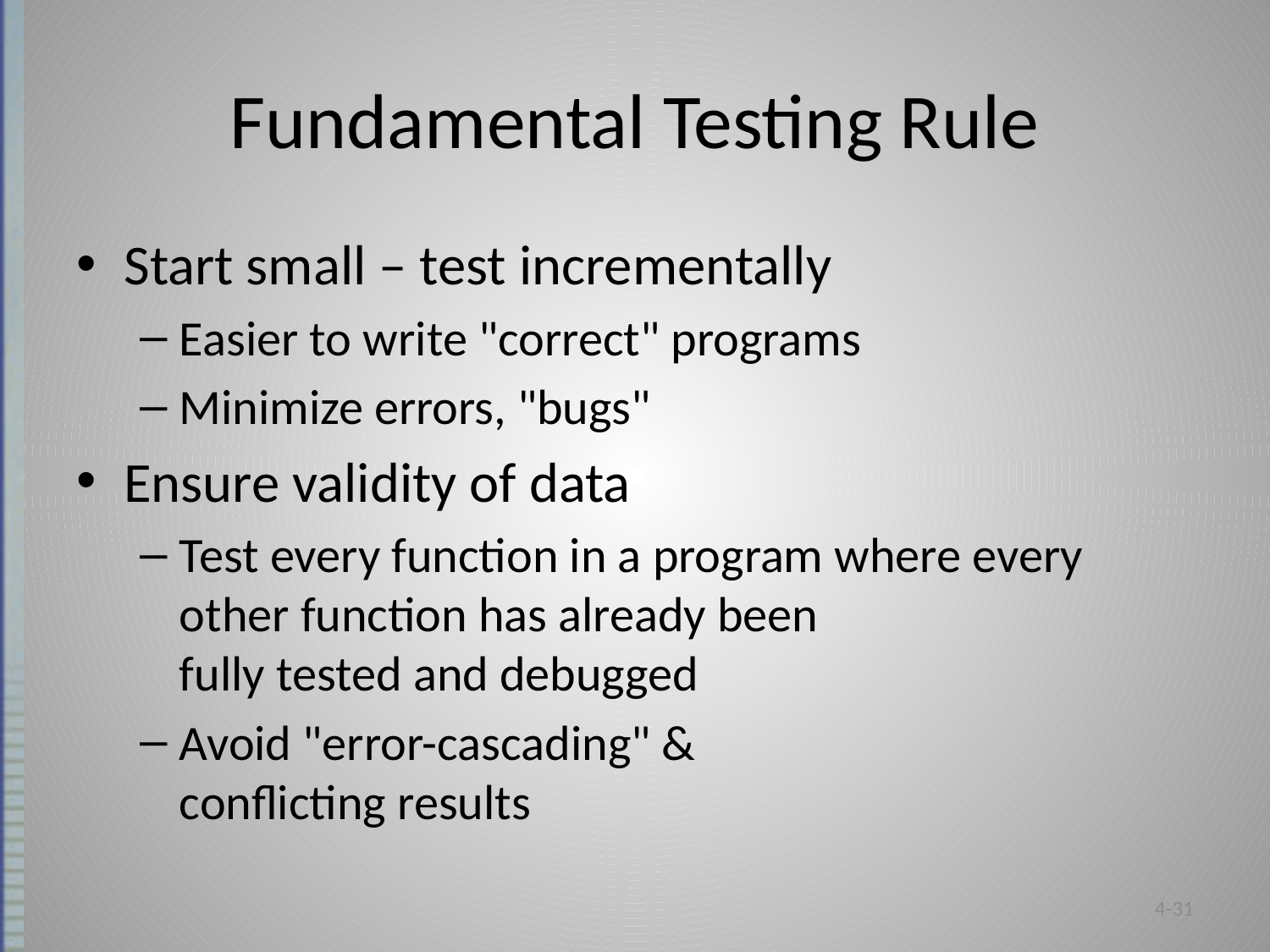

# Fundamental Testing Rule
Start small – test incrementally
Easier to write "correct" programs
Minimize errors, "bugs"
Ensure validity of data
Test every function in a program where every other function has already been
fully tested and debugged
Avoid "error-cascading" &
conflicting results
4-31